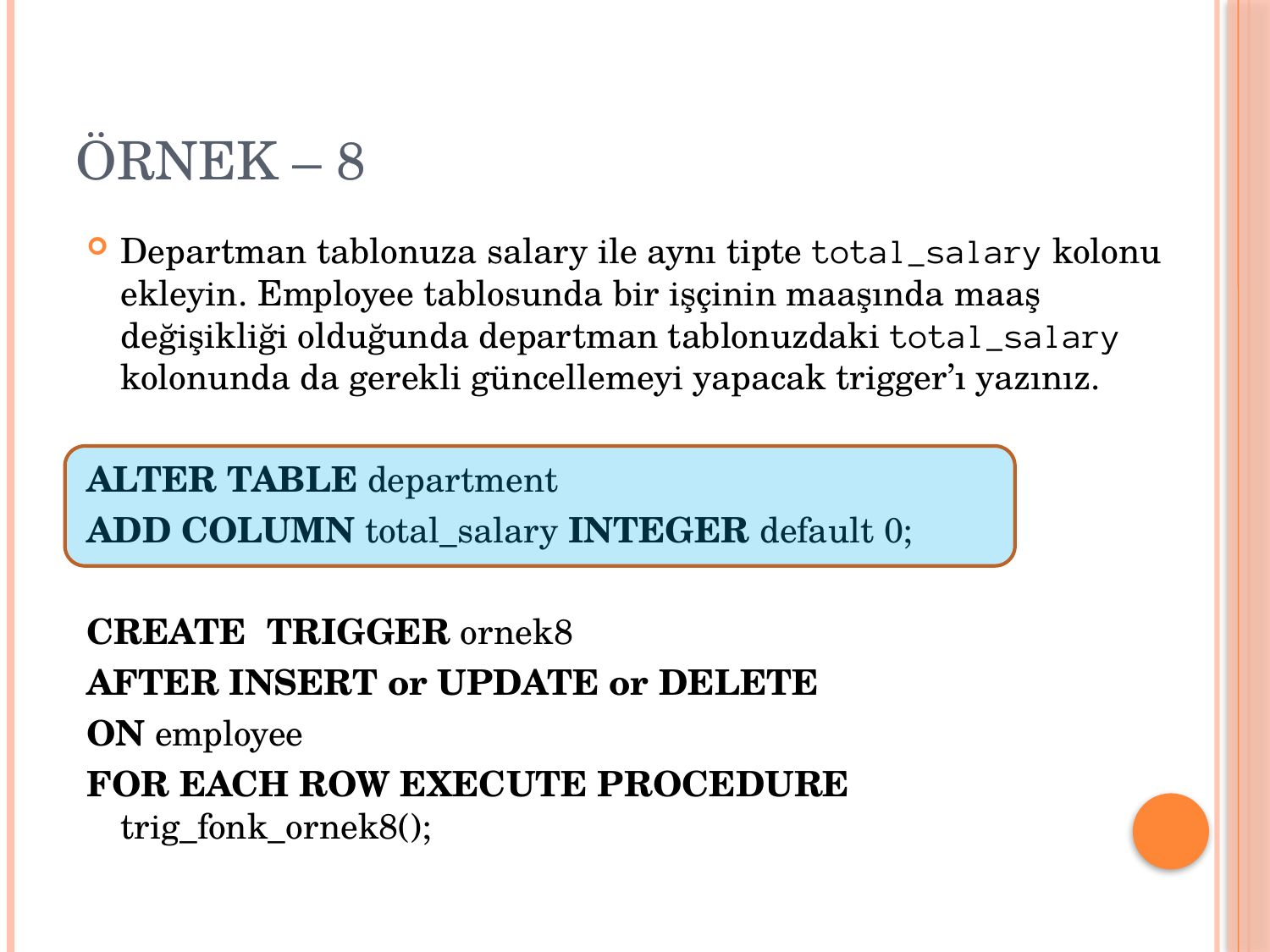

# Örnek – 8
Departman tablonuza salary ile aynı tipte total_salary kolonu ekleyin. Employee tablosunda bir işçinin maaşında maaş değişikliği olduğunda departman tablonuzdaki total_salary kolonunda da gerekli güncellemeyi yapacak trigger’ı yazınız.

ALTER TABLE department
ADD COLUMN total_salary INTEGER default 0;

CREATE  TRIGGER ornek8
AFTER INSERT or UPDATE or DELETE
ON employee
FOR EACH ROW EXECUTE PROCEDURE trig_fonk_ornek8();